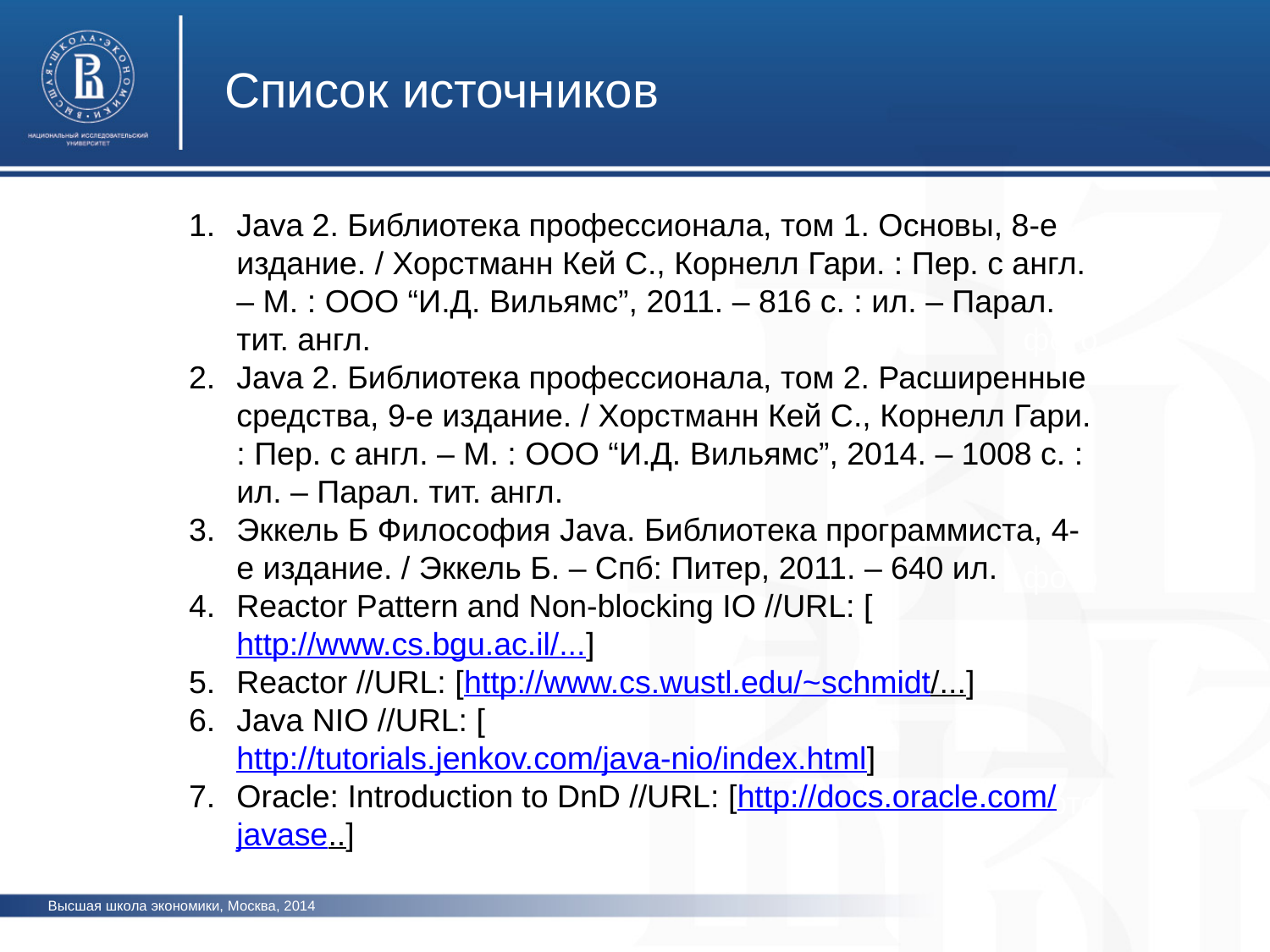

Список источников
Java 2. Библиотека профессионала, том 1. Основы, 8-е издание. / Хорстманн Кей С., Корнелл Гари. : Пер. с англ. – М. : ООО “И.Д. Вильямс”, 2011. – 816 с. : ил. – Парал. тит. англ.
Java 2. Библиотека профессионала, том 2. Расширенные средства, 9-е издание. / Хорстманн Кей С., Корнелл Гари. : Пер. с англ. – М. : ООО “И.Д. Вильямс”, 2014. – 1008 с. : ил. – Парал. тит. англ.
Эккель Б Философия Java. Библиотека программиста, 4-е издание. / Эккель Б. – Спб: Питер, 2011. – 640 ил.
Reactor Pattern and Non-blocking IO //URL: [http://www.cs.bgu.ac.il/...]
Reactor //URL: [http://www.cs.wustl.edu/~schmidt/...]
Java NIO //URL: [http://tutorials.jenkov.com/java-nio/index.html]
Oracle: Introduction to DnD //URL: [http://docs.oracle.com/javase..]

фото
фото
фото
Высшая школа экономики, Москва, 2014